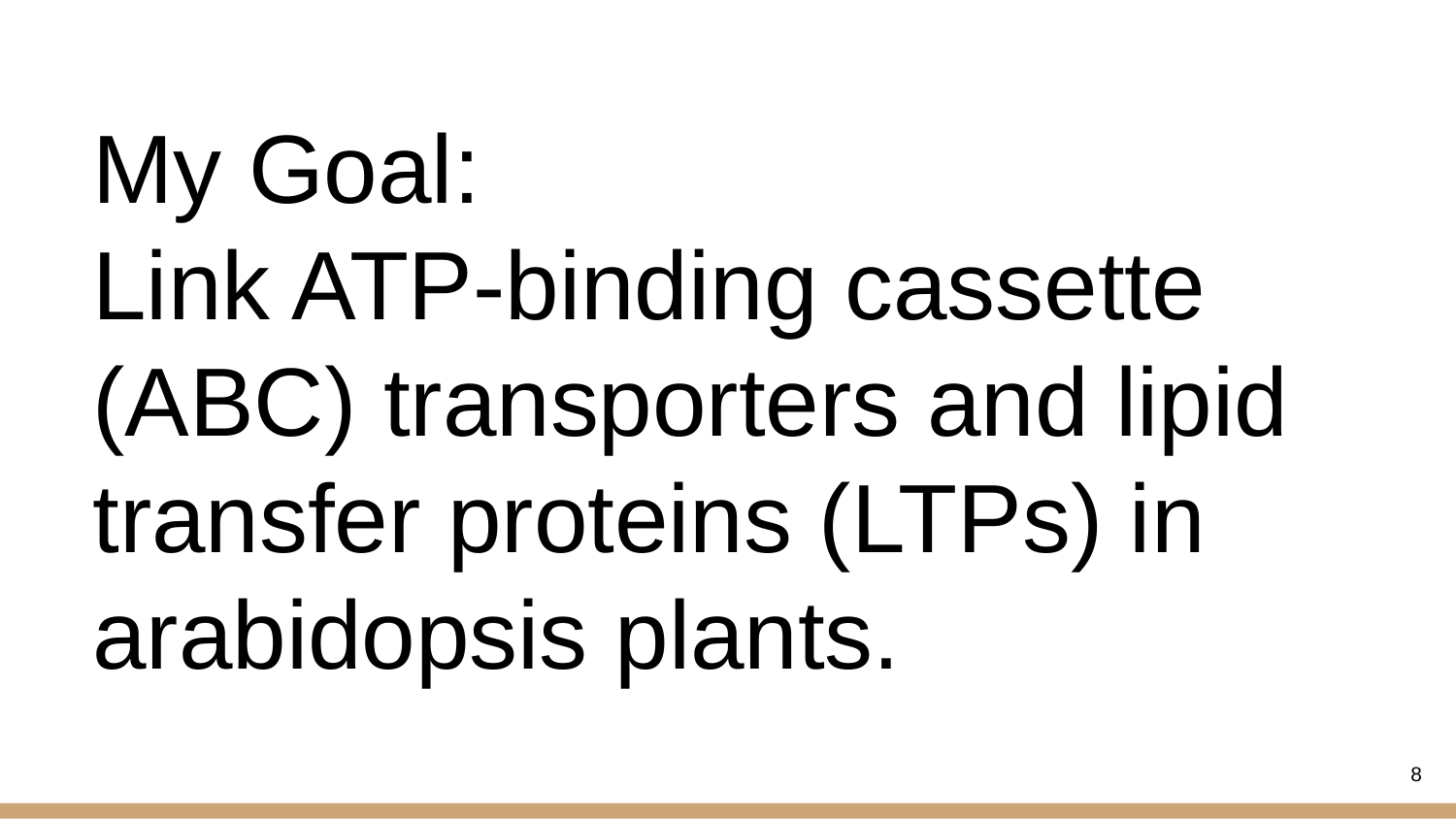

# My Goal:
Link ATP-binding cassette (ABC) transporters and lipid transfer proteins (LTPs) in arabidopsis plants.
8